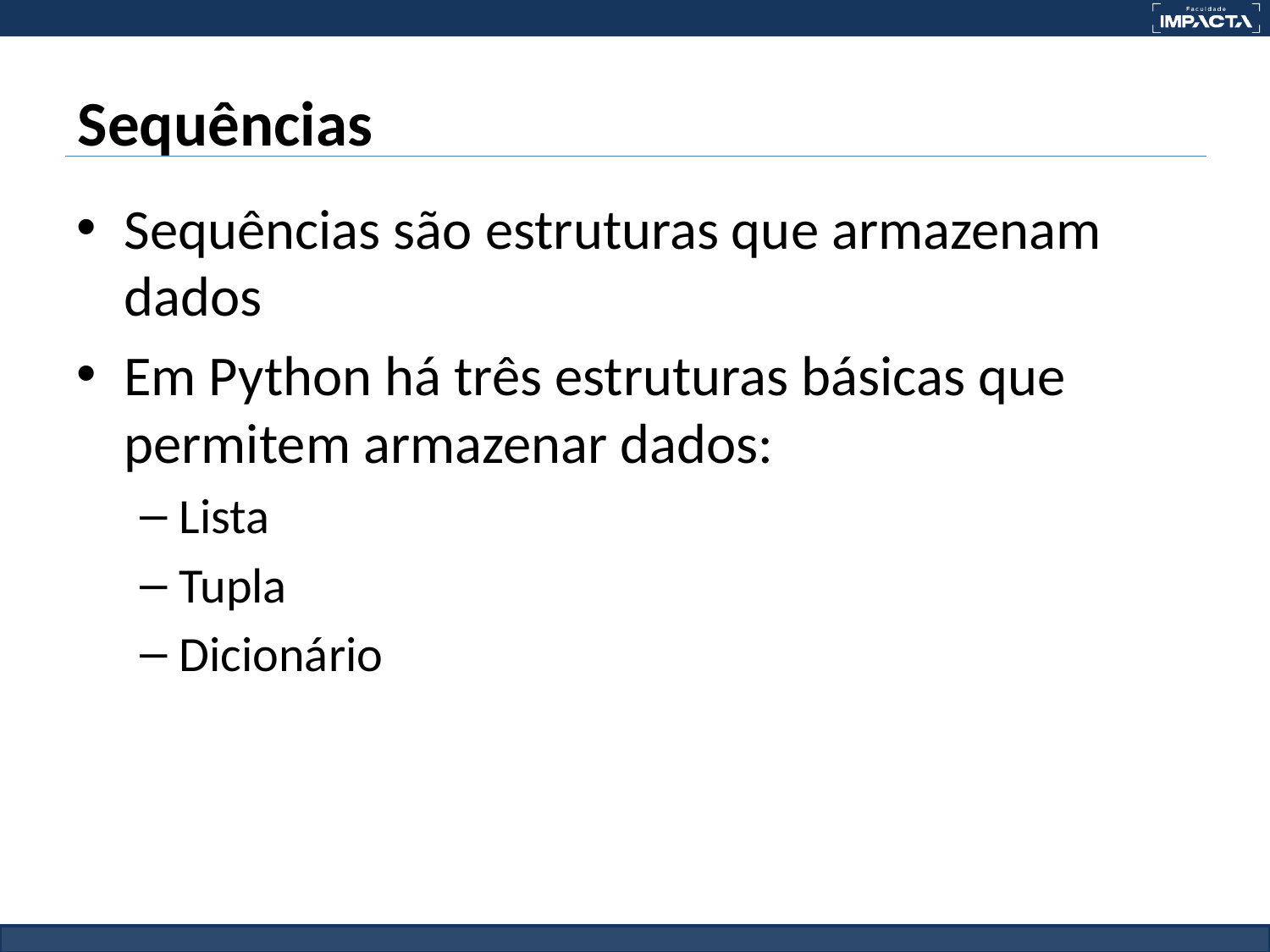

# Sequências
Sequências são estruturas que armazenam dados
Em Python há três estruturas básicas que  permitem armazenar dados:
Lista
Tupla
Dicionário